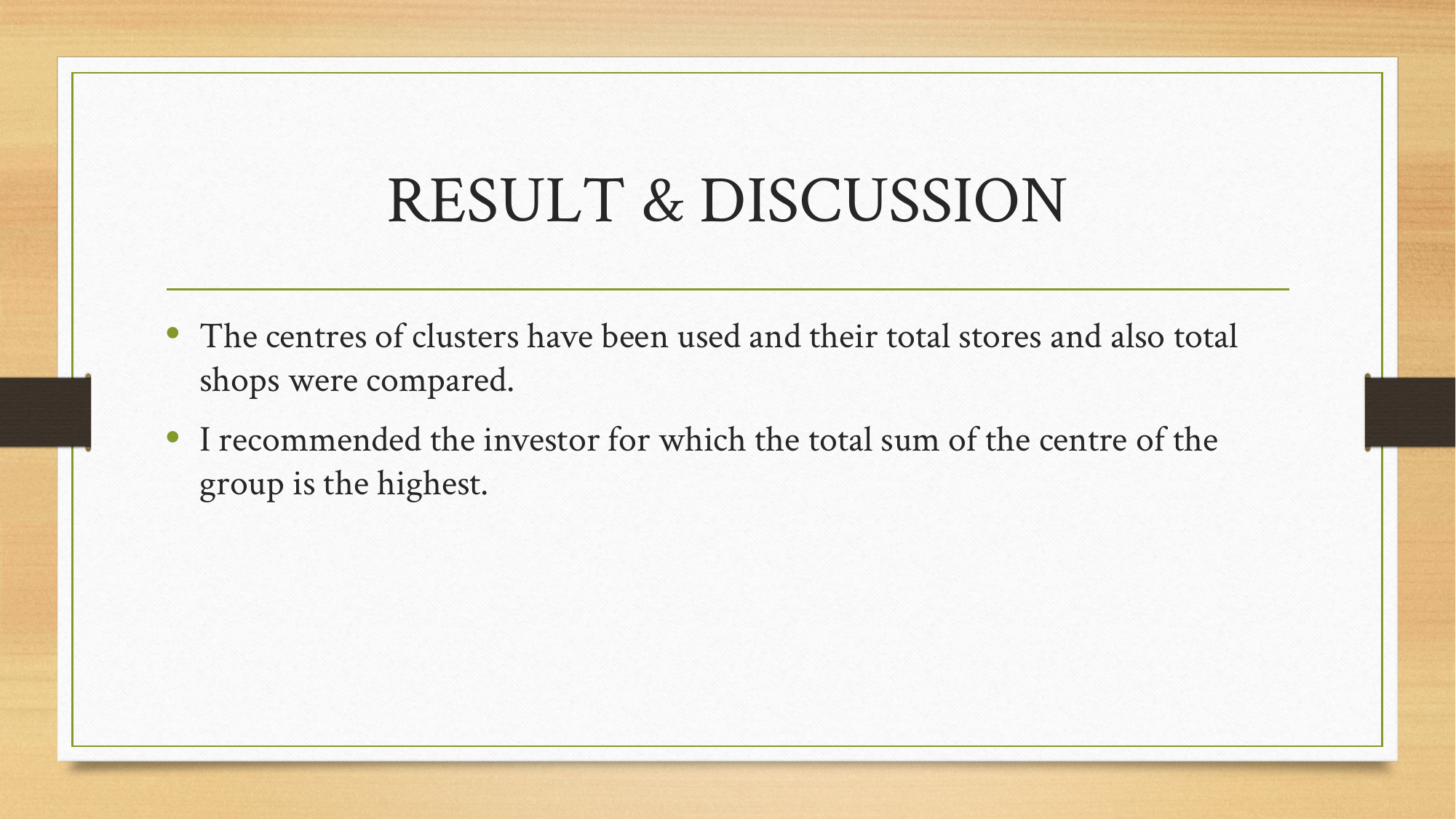

# RESULT & DISCUSSION
The centres of clusters have been used and their total stores and also total shops were compared.
I recommended the investor for which the total sum of the centre of the group is the highest.